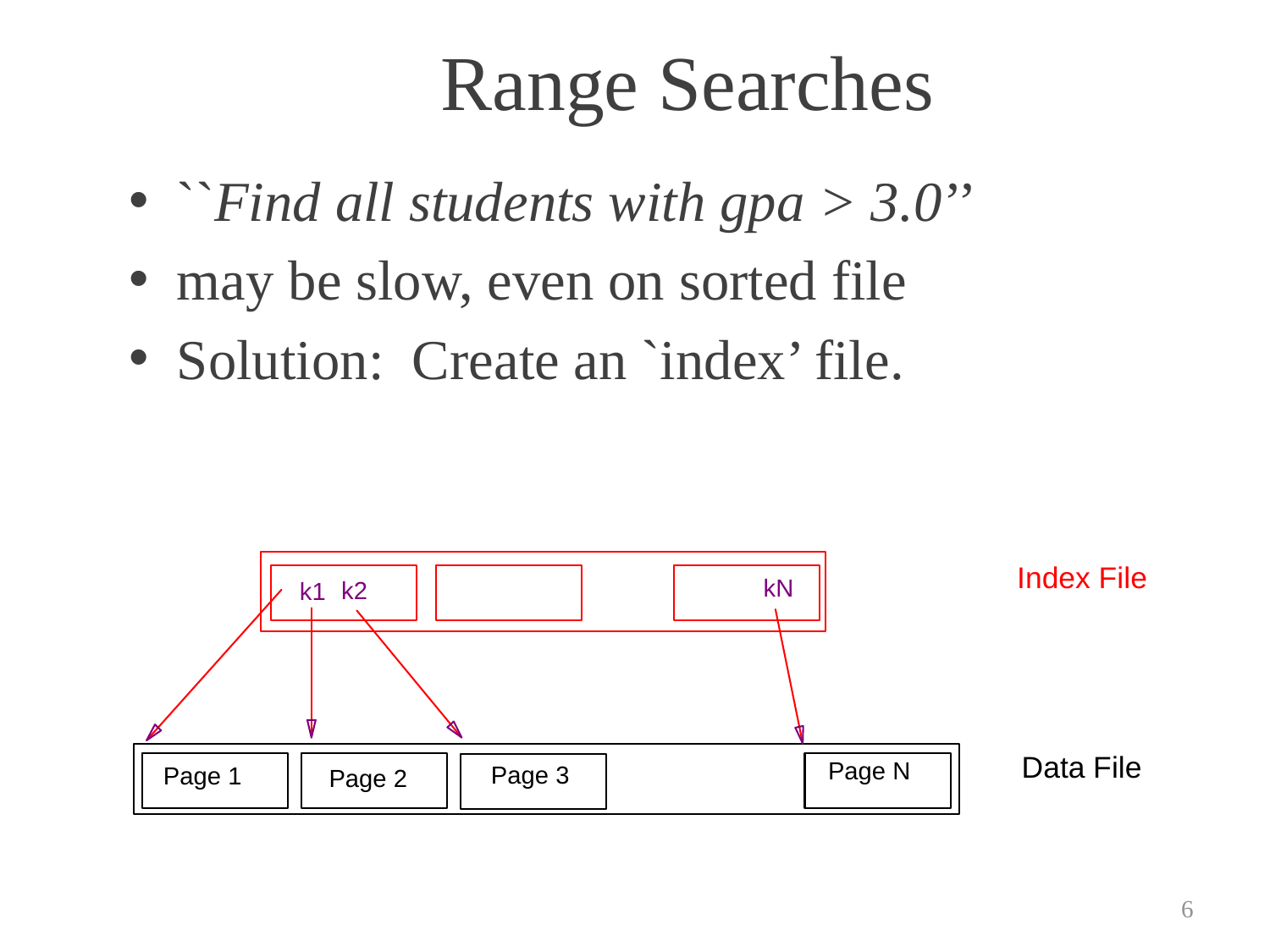

# Range Searches
``Find all students with gpa > 3.0’’
may be slow, even on sorted file
Solution:  Create an `index’ file.

Index File

kN
k2
k1

Data File

Page N

Page 3

Page 1
Page 2

6